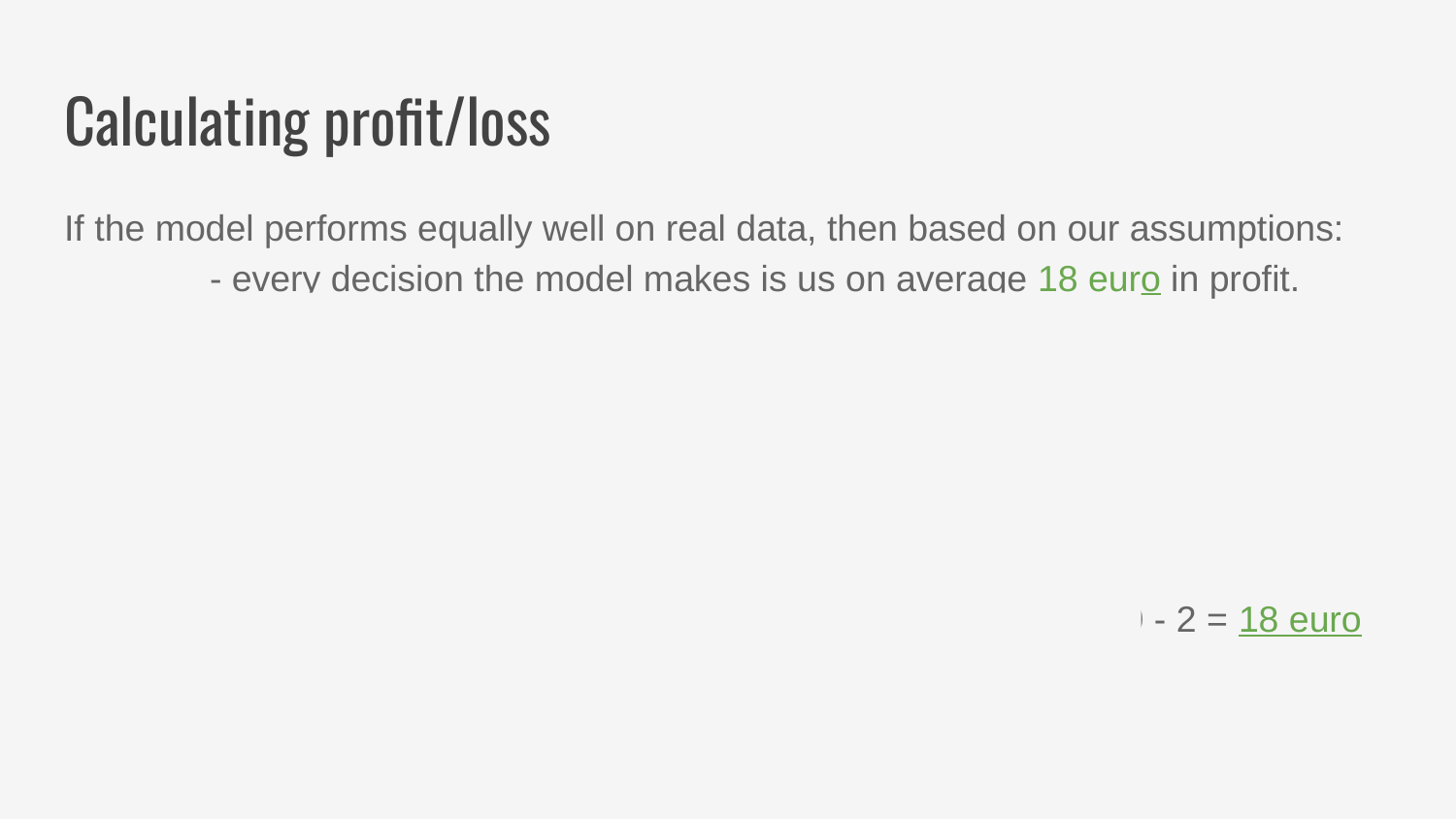

# Calculating profit/loss
If the model performs equally well on real data, then based on our assumptions:
	- every decision the model makes is us on average 18 euro in profit.

				(0.97*0.1*206) - (0.03*68) ~ 20 - 2 = 18 euro

TP
FP
Precision 97%